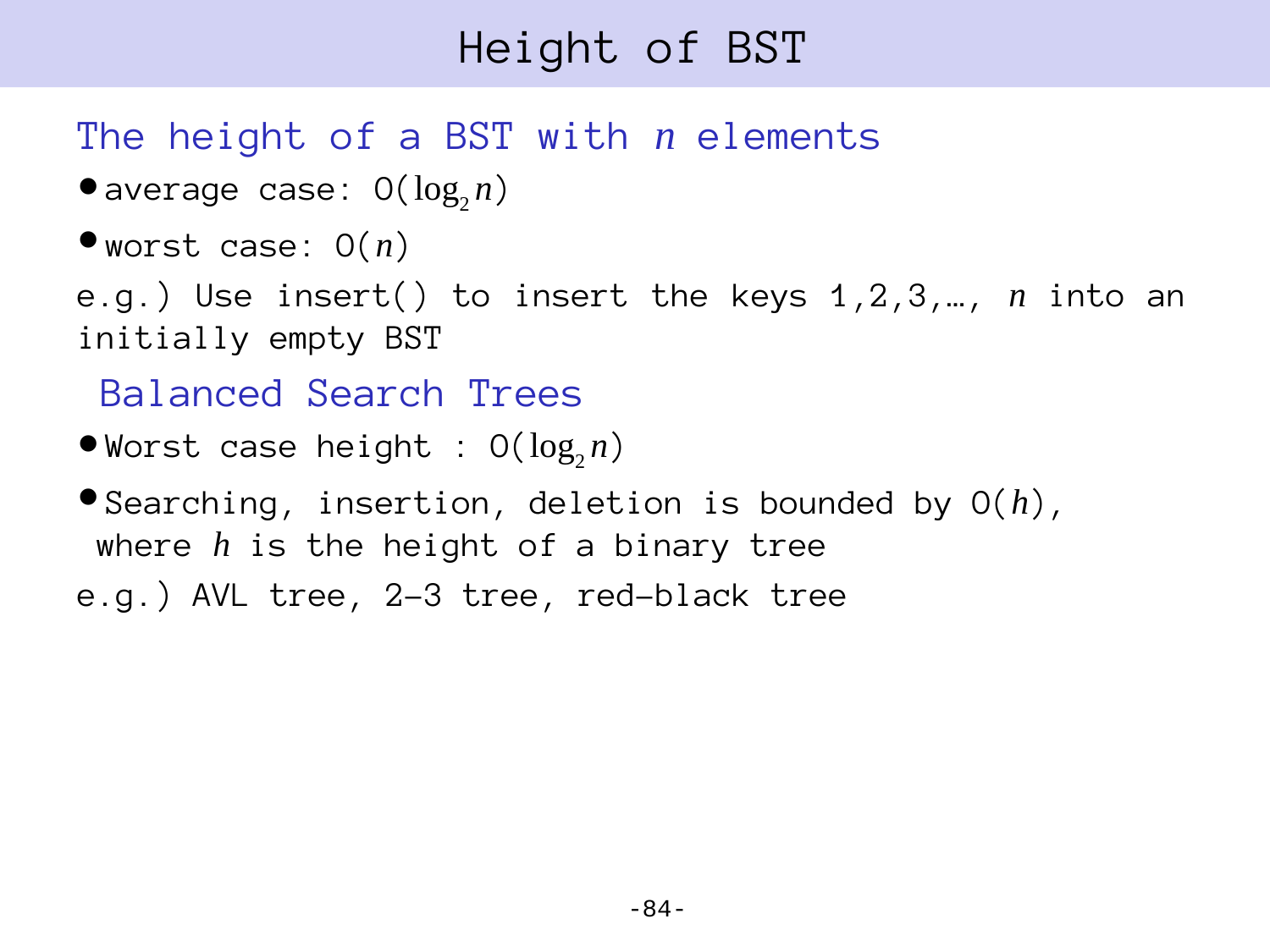

# Height of BST
The height of a BST with n elements
average case: O(log2 n)
worst case: O(n)
e.g.) Use insert() to insert the keys 1,2,3,…, n into an initially empty BST
 Balanced Search Trees
Worst case height : O(log2 n)
Searching, insertion, deletion is bounded by O(h),        where h is the height of a binary tree
e.g.) AVL tree, 2-3 tree, red-black tree

-84-